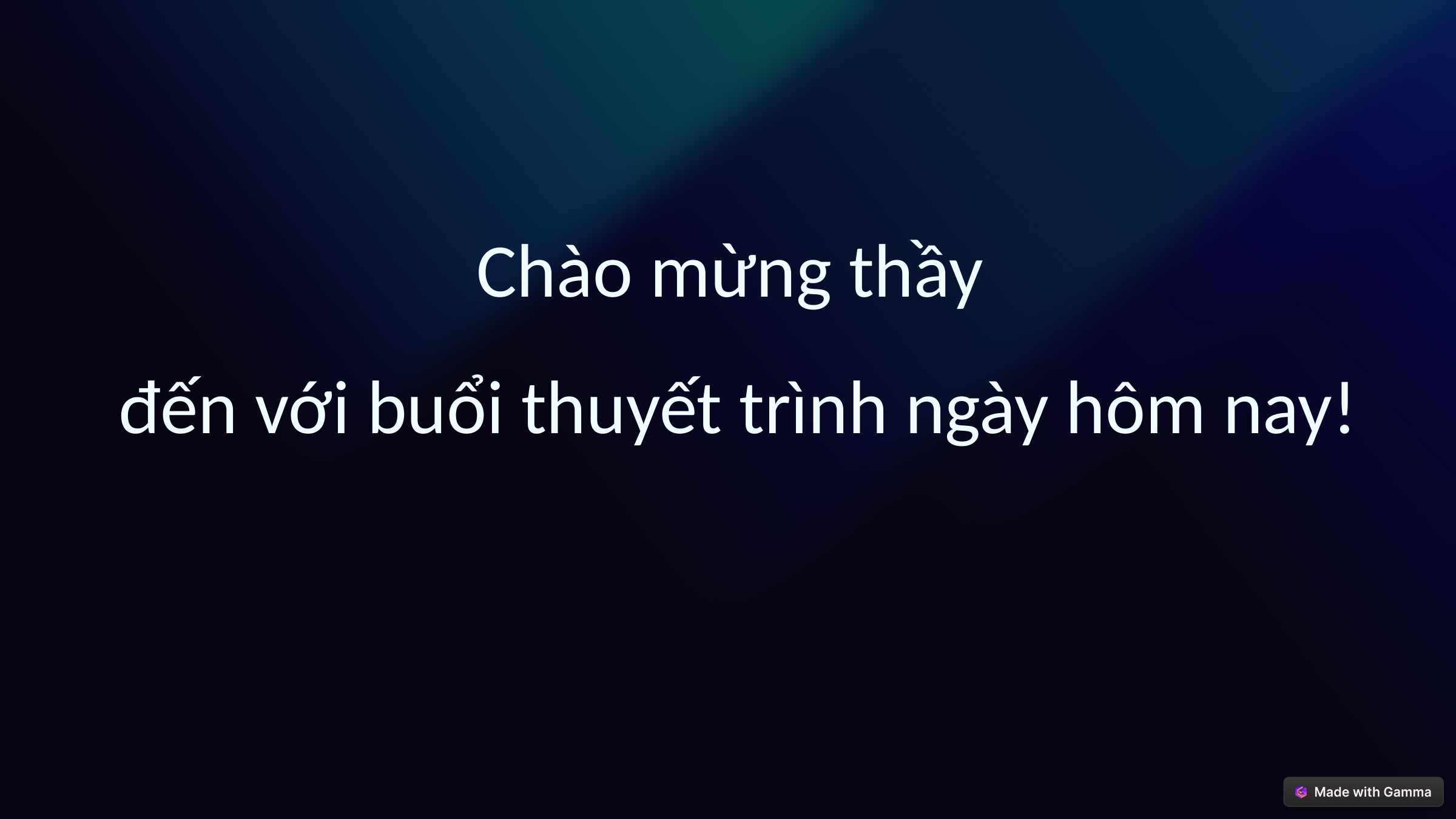

Chào mừng thầy
 đến với buổi thuyết trình ngày hôm nay!